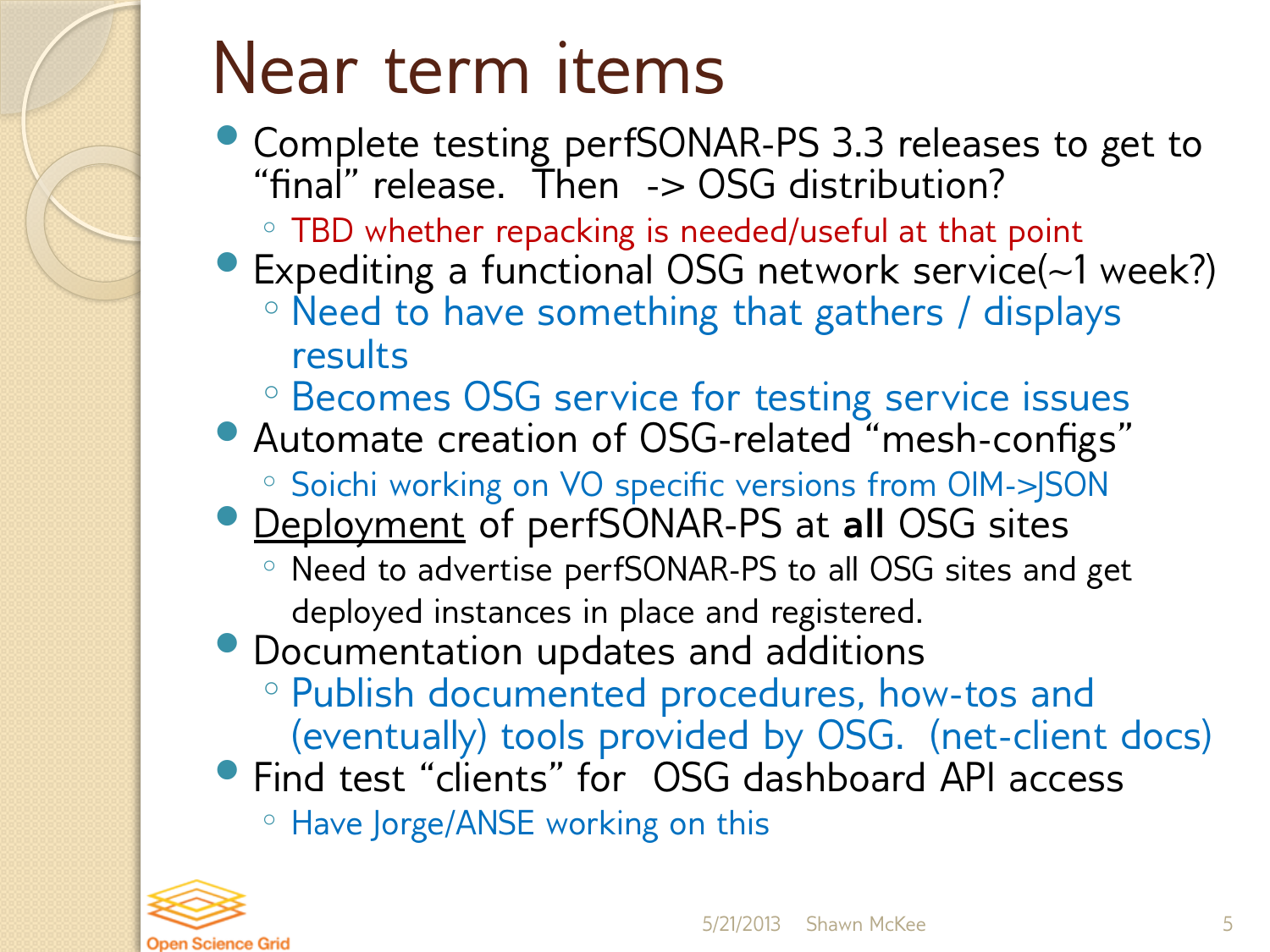

# Near term items
Complete testing perfSONAR-PS 3.3 releases to get to “final” release.  Then  -> OSG distribution?
TBD whether repacking is needed/useful at that point
Expediting a functional OSG network service(~1 week?)
Need to have something that gathers / displays results
Becomes OSG service for testing service issues
Automate creation of OSG-related “mesh-configs”
Soichi working on VO specific versions from OIM->JSON
Deployment of perfSONAR-PS at all OSG sites
Need to advertise perfSONAR-PS to all OSG sites and get deployed instances in place and registered.
Documentation updates and additions
Publish documented procedures, how-tos and (eventually) tools provided by OSG.  (net-client docs)
Find test “clients” for  OSG dashboard API access
Have Jorge/ANSE working on this
5/21/2013
Shawn McKee
5